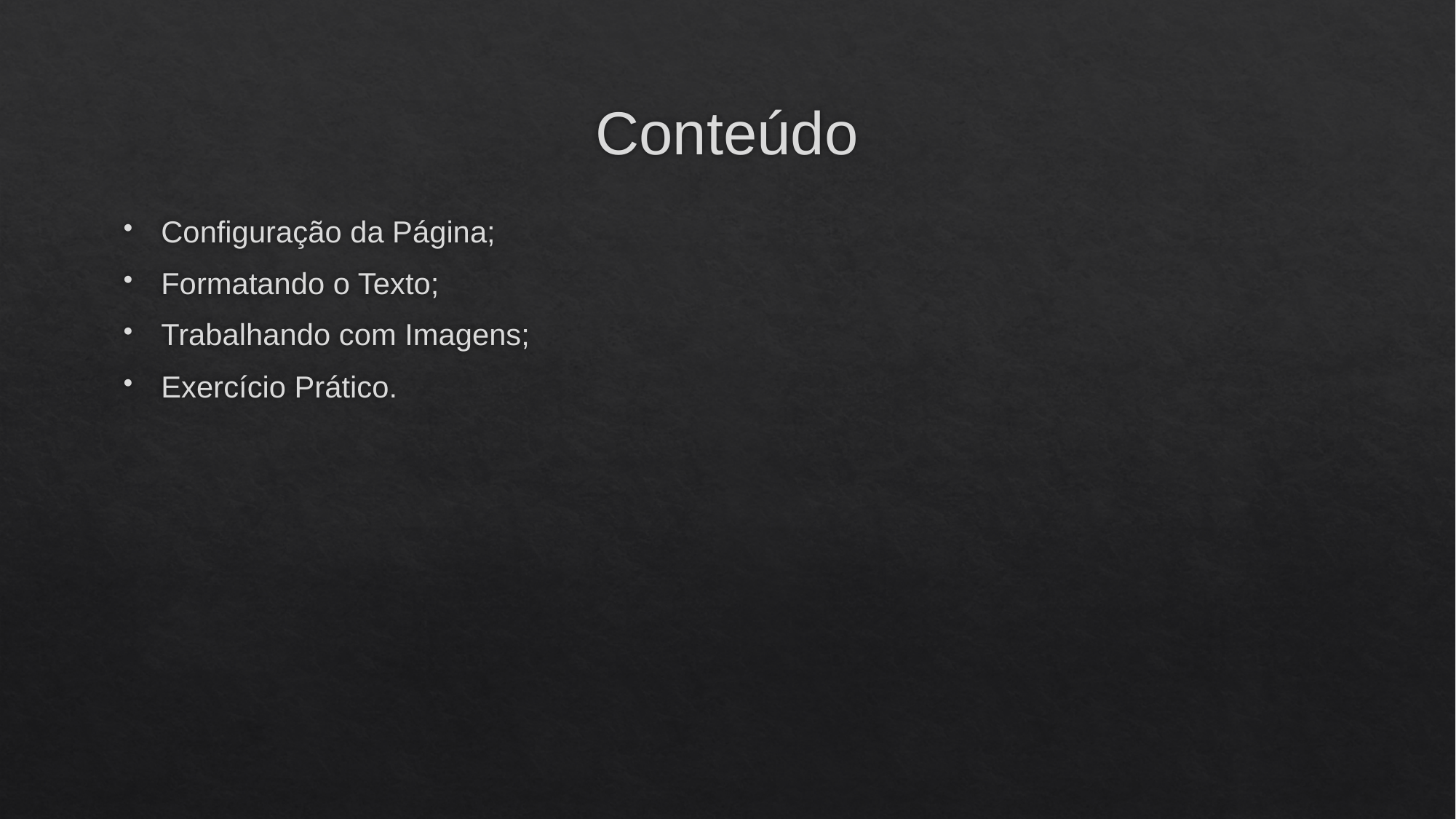

# Conteúdo
Configuração da Página;
Formatando o Texto;
Trabalhando com Imagens;
Exercício Prático.